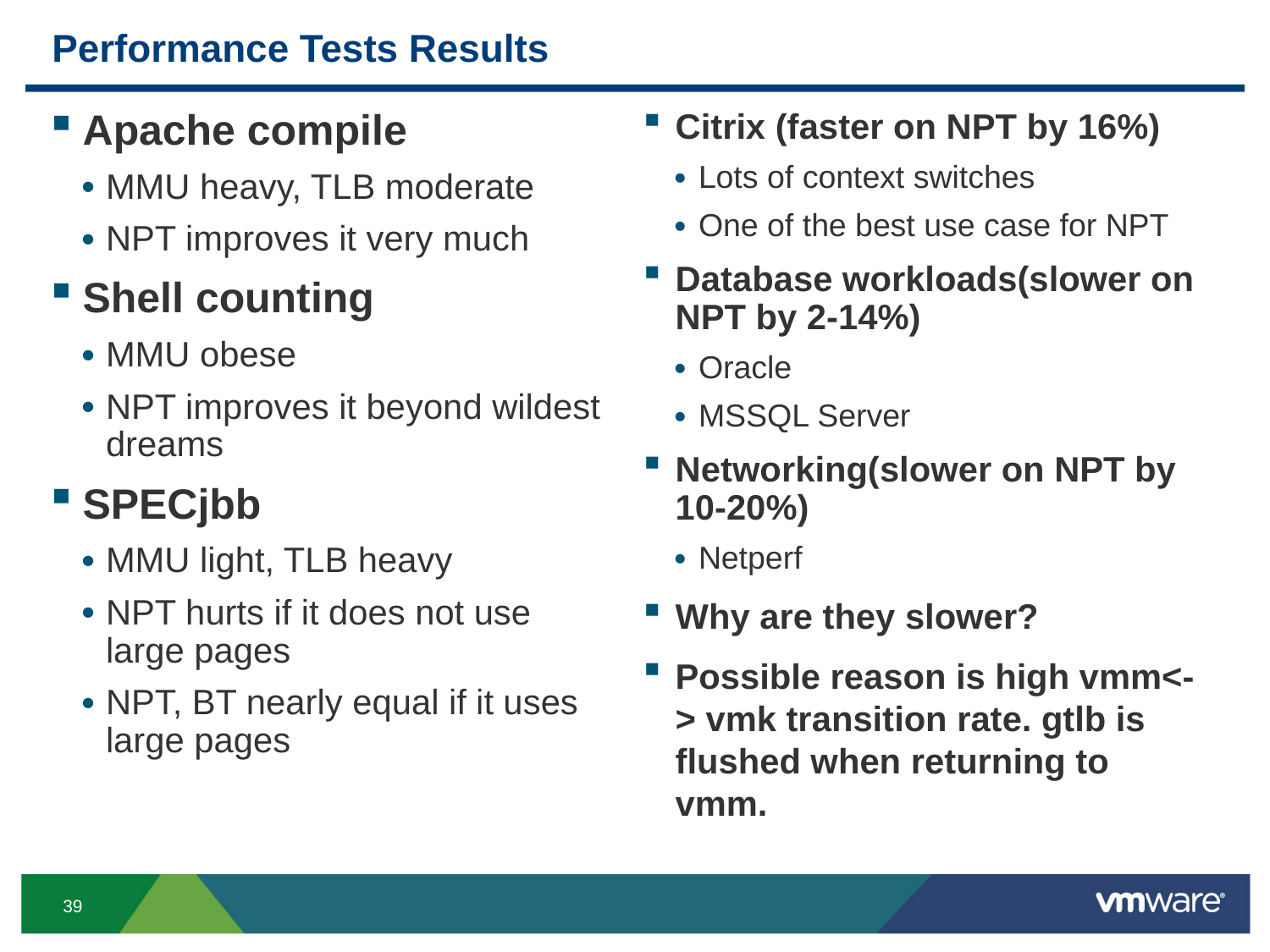

# Performance Tests Results
Apache compile
MMU heavy, TLB moderate
NPT improves it very much
Shell counting
MMU obese
NPT improves it beyond wildest dreams
SPECjbb
MMU light, TLB heavy
NPT hurts if it does not use large pages
NPT, BT nearly equal if it uses large pages

Citrix (faster on NPT by 16%)
Lots of context switches
One of the best use case for NPT
Database workloads(slower on NPT by 2-14%)
Oracle
MSSQL Server
Networking(slower on NPT by 10-20%)
Netperf
Why are they slower?
Possible reason is high vmm<-> vmk transition rate. gtlb is flushed when returning to vmm.